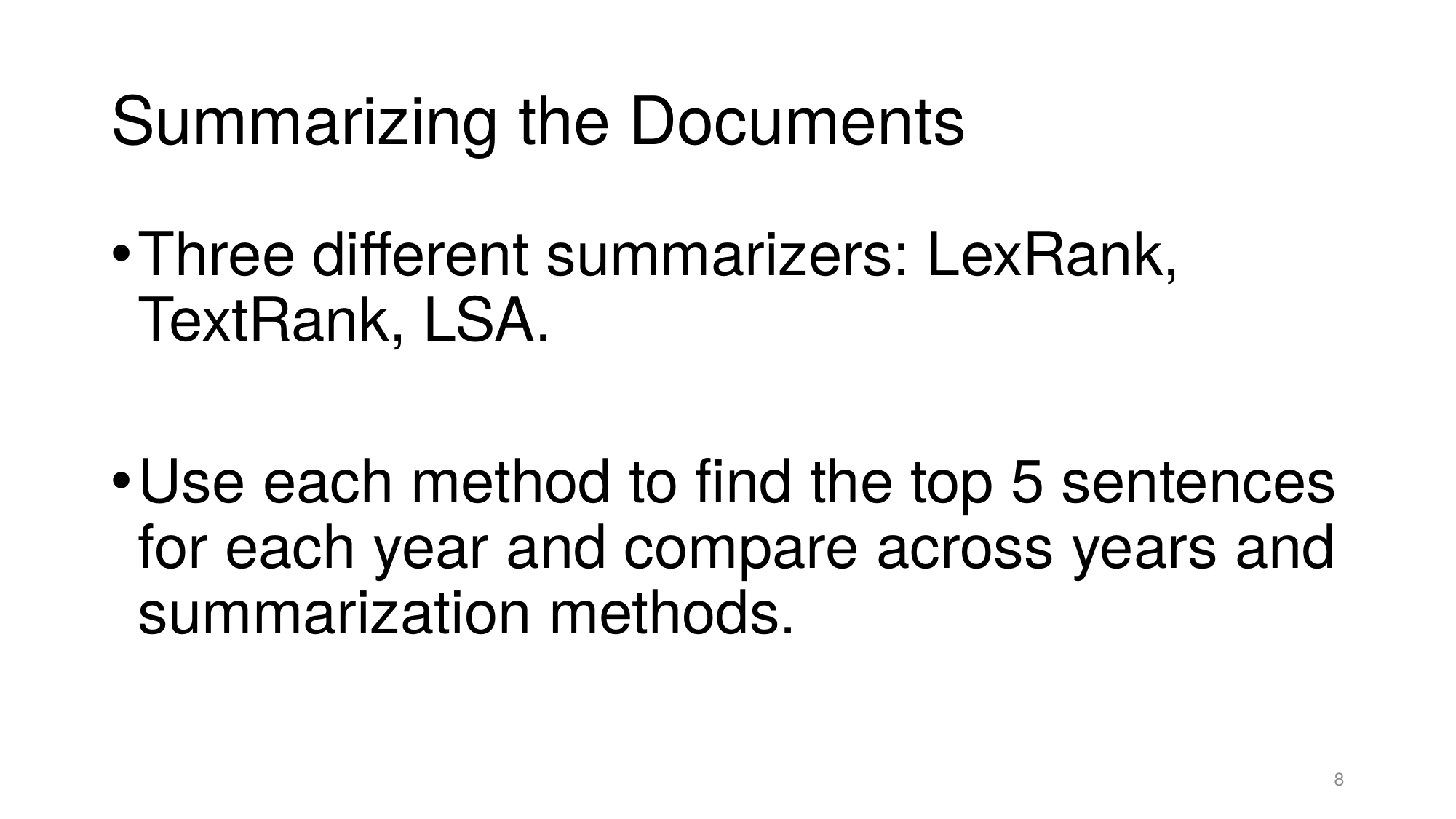

# Summarizing the Documents
Three different summarizers: LexRank, TextRank, LSA.

Use each method to find the top 5 sentences for each year and compare across years and summarization methods.
8